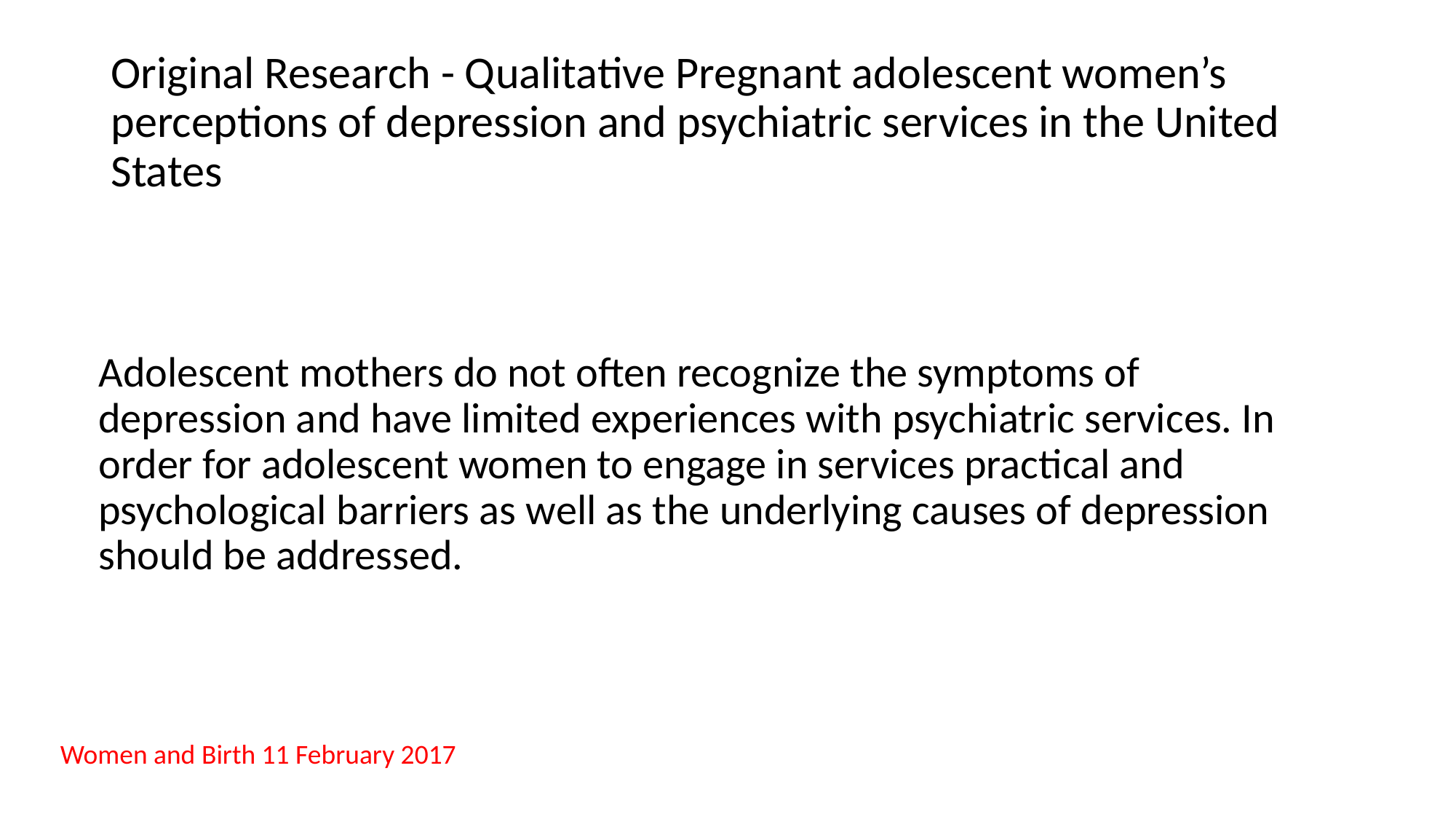

# Original Research - Qualitative Pregnant adolescent women’s perceptions of depression and psychiatric services in the United States

Adolescent mothers do not often recognize the symptoms of depression and have limited experiences with psychiatric services. In order for adolescent women to engage in services practical and psychological barriers as well as the underlying causes of depression should be addressed.
Problem or issue
Pregnant adolescent women with depression have low levels of engagement and retention in psychiatric services.
What is already known
Adolescent mothers and their children are a high-risk group for depression and the associated negative educational, social, health, and economic outcomes. Few pregnant adolescent women with depression receive psychiatric services, especially low-income or racial/ethnic minority adolescent women.
Women and Birth 11 February 2017